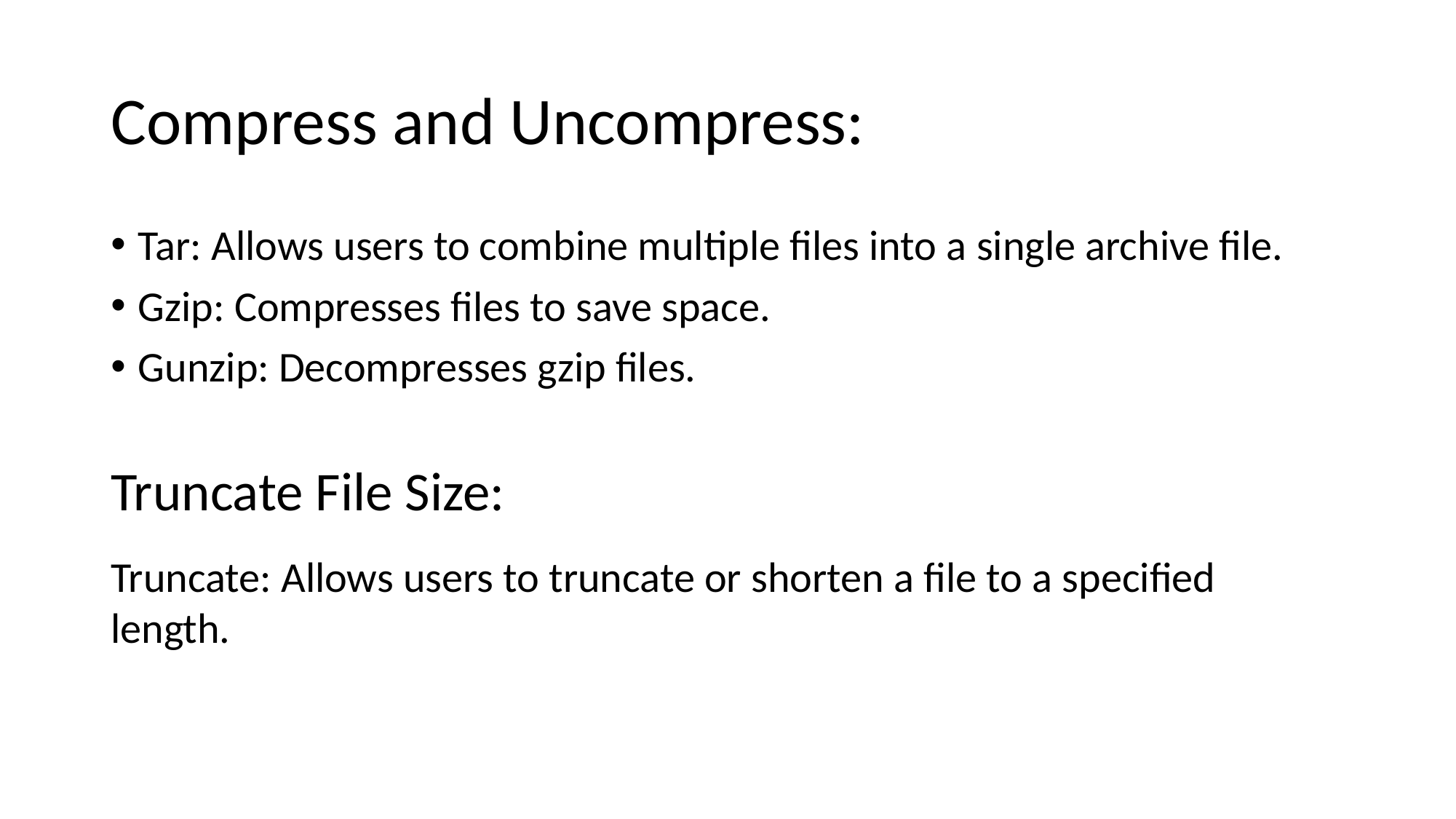

# Compress and Uncompress:
Tar: Allows users to combine multiple files into a single archive file.
Gzip: Compresses files to save space.
Gunzip: Decompresses gzip files.
Truncate File Size:
Truncate: Allows users to truncate or shorten a file to a specified length.